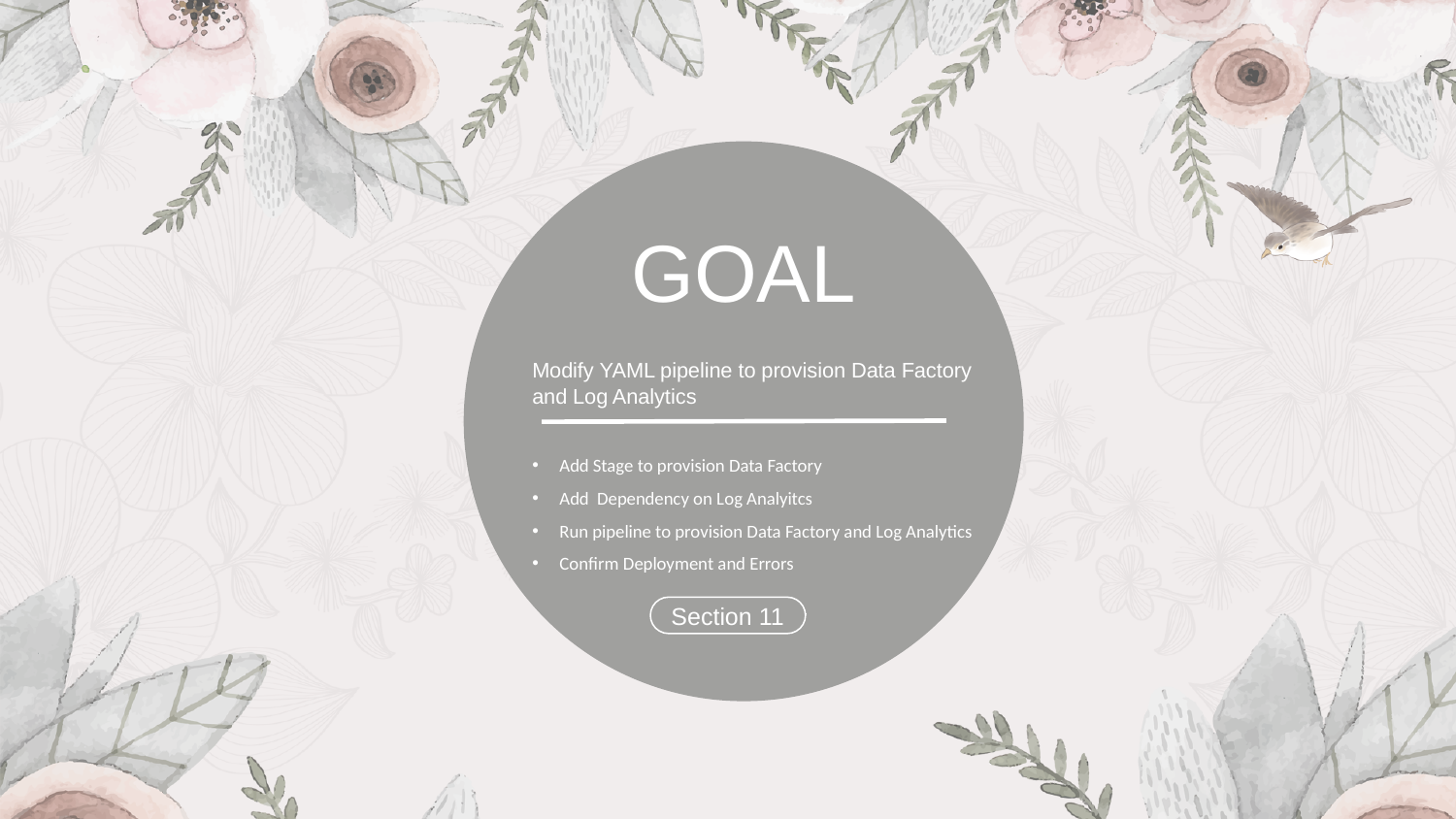

GOAL

Modify YAML pipeline to provision Data Factory
and Log Analytics

Add Stage to provision Data Factory
Add  Dependency on Log Analyitcs
Run pipeline to provision Data Factory and Log Analytics
Confirm Deployment and Errors
Section 11